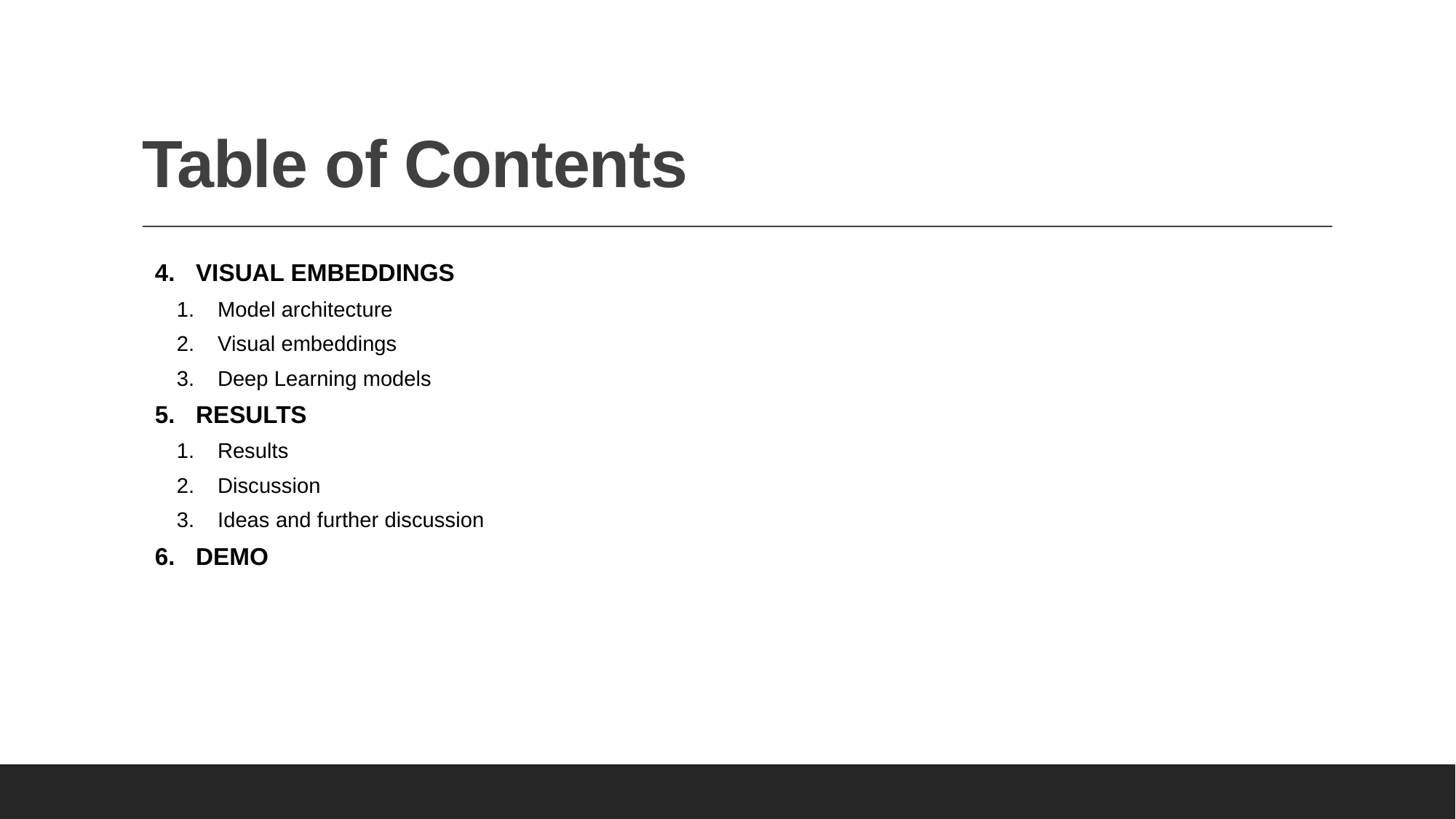

# Table of Contents
VISUAL EMBEDDINGS
Model architecture
Visual embeddings
Deep Learning models
RESULTS
Results
Discussion
Ideas and further discussion
DEMO

Lampros Lountzis
3